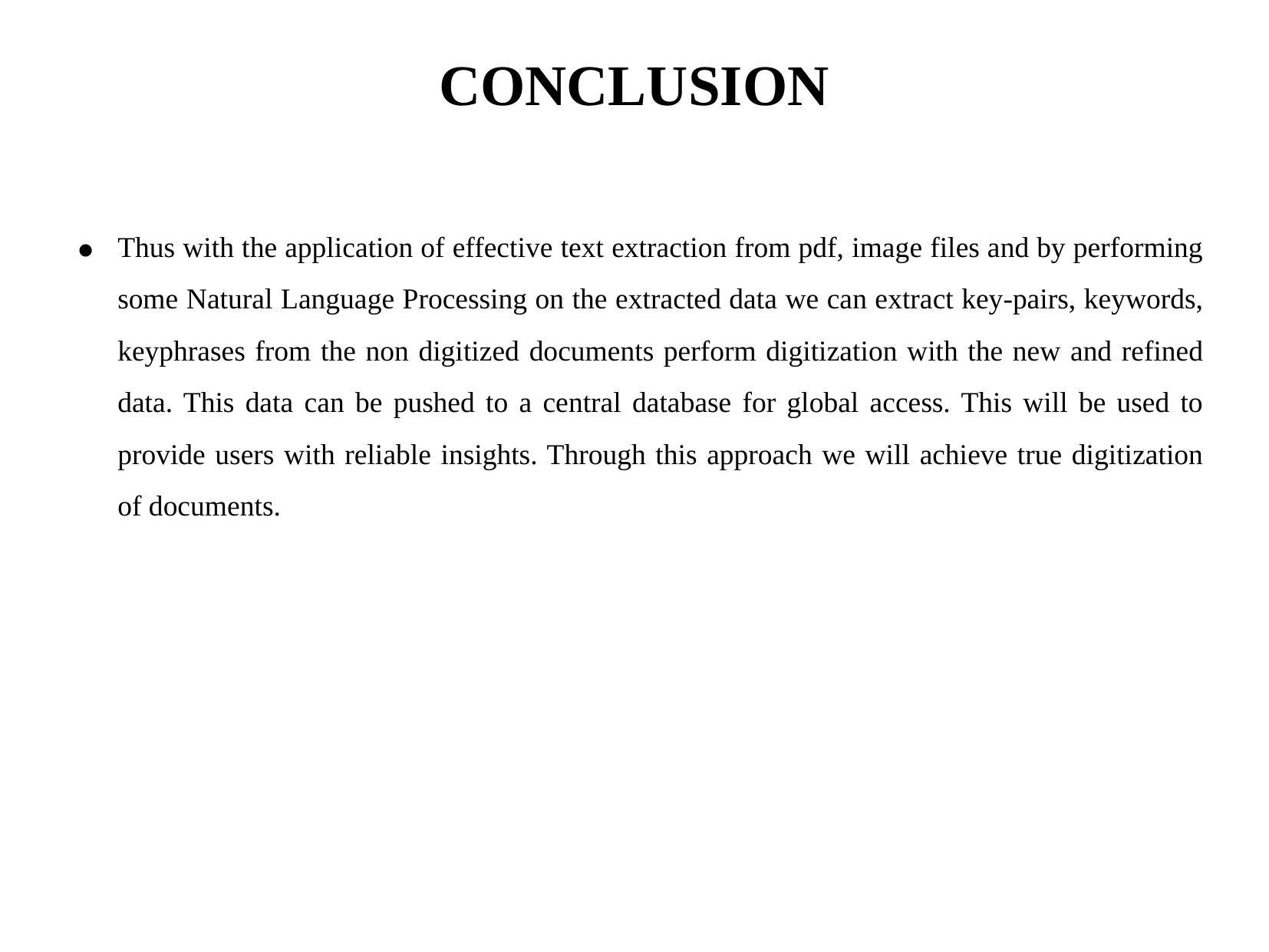

CONCLUSION

Thus with the application of effective text extraction from pdf, image files and by performing some Natural Language Processing on the extracted data we can extract key-pairs, keywords, keyphrases from the non digitized documents perform digitization with the new and refined data. This data can be pushed to a central database for global access. This will be used to provide users with reliable insights. Through this approach we will achieve true digitization of documents.